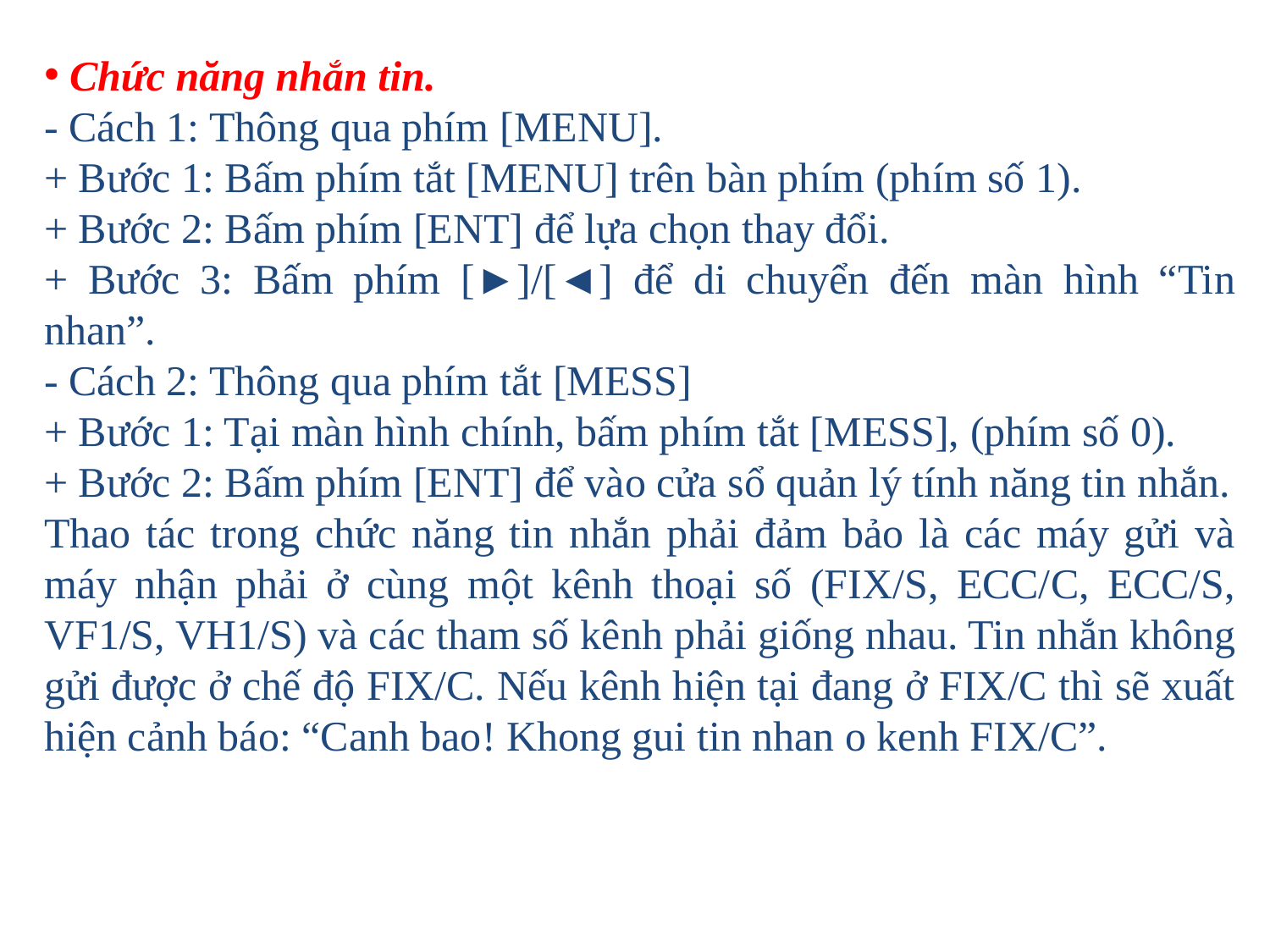

Chức năng nhắn tin.
- Cách 1: Thông qua phím [MENU].
+ Bước 1: Bấm phím tắt [MENU] trên bàn phím (phím số 1).
+ Bước 2: Bấm phím [ENT] để lựa chọn thay đổi.
+ Bước 3: Bấm phím [►]/[◄] để di chuyển đến màn hình “Tin nhan”.
- Cách 2: Thông qua phím tắt [MESS]
+ Bước 1: Tại màn hình chính, bấm phím tắt [MESS], (phím số 0).
+ Bước 2: Bấm phím [ENT] để vào cửa sổ quản lý tính năng tin nhắn.
Thao tác trong chức năng tin nhắn phải đảm bảo là các máy gửi và máy nhận phải ở cùng một kênh thoại số (FIX/S, ECC/C, ECC/S, VF1/S, VH1/S) và các tham số kênh phải giống nhau. Tin nhắn không gửi được ở chế độ FIX/C. Nếu kênh hiện tại đang ở FIX/C thì sẽ xuất hiện cảnh báo: “Canh bao! Khong gui tin nhan o kenh FIX/C”.